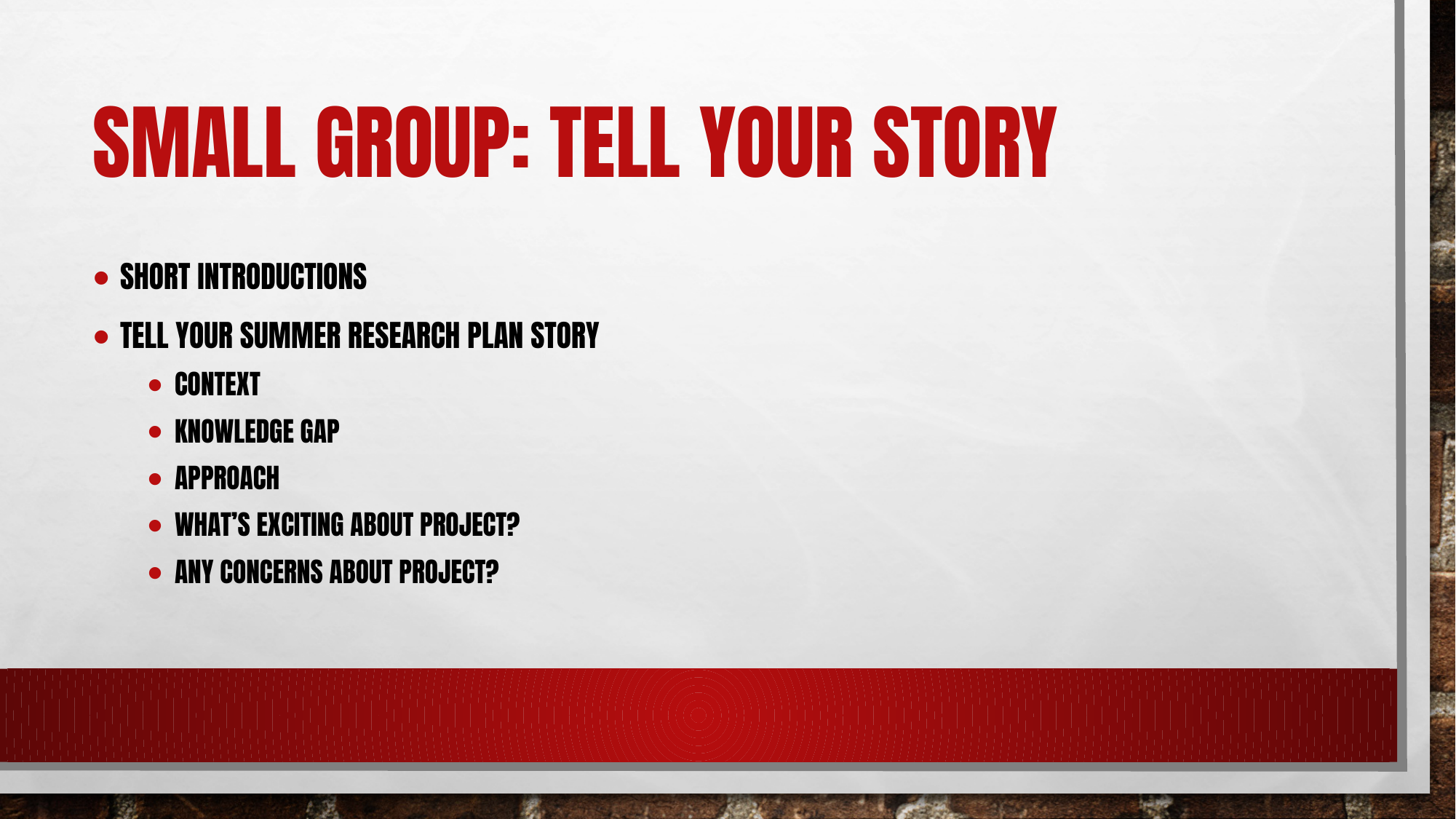

# Small Group: Tell your Story
Short introductions
Tell your summer Research Plan Story
Context
Knowledge Gap
Approach
What’s Exciting about Project?
Any Concerns about project?